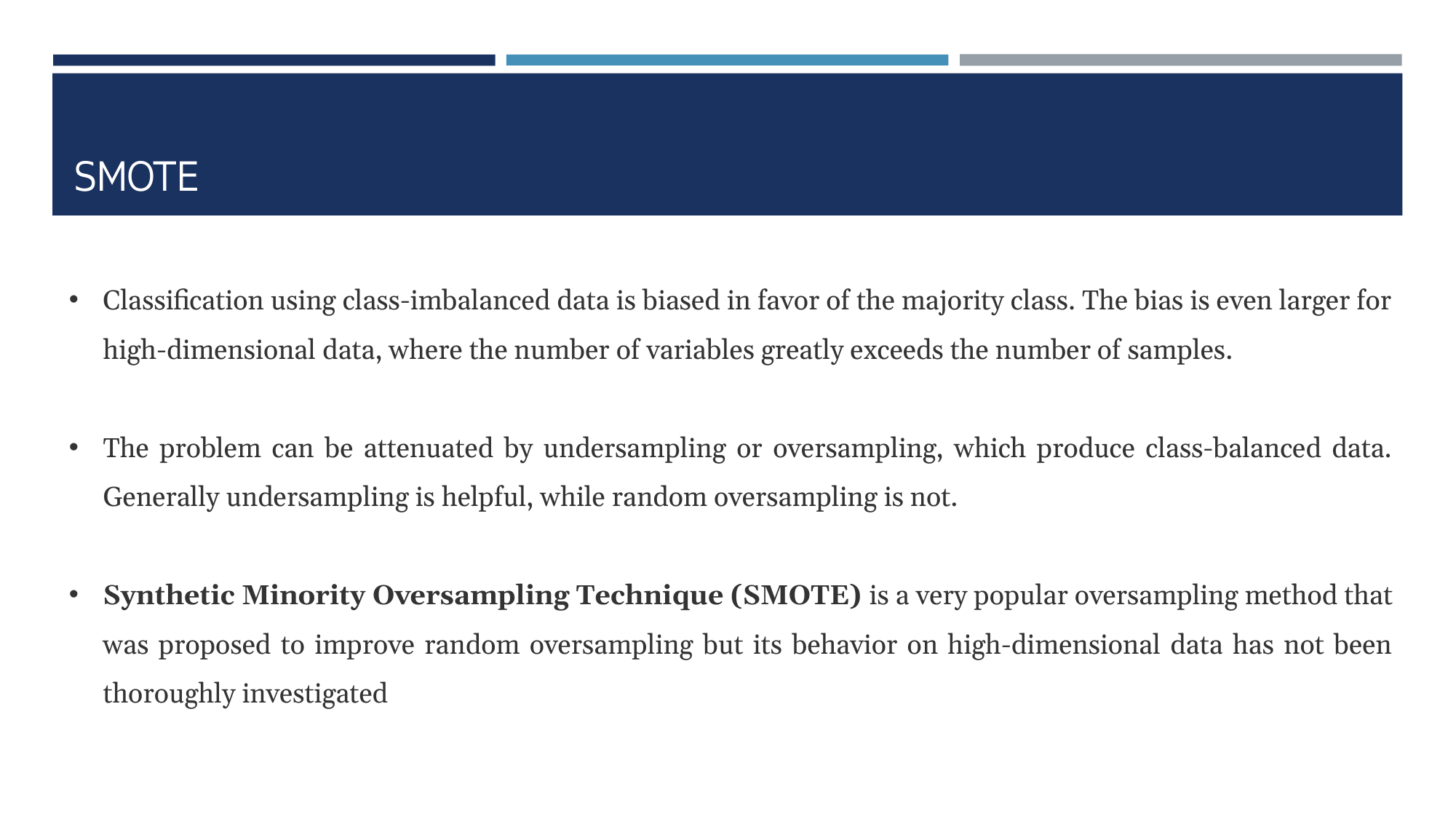

# smote
Classification using class-imbalanced data is biased in favor of the majority class. The bias is even larger for high-dimensional data, where the number of variables greatly exceeds the number of samples.

The problem can be attenuated by undersampling or oversampling, which produce class-balanced data. Generally undersampling is helpful, while random oversampling is not.

Synthetic Minority Oversampling Technique (SMOTE) is a very popular oversampling method that was proposed to improve random oversampling but its behavior on high-dimensional data has not been thoroughly investigated